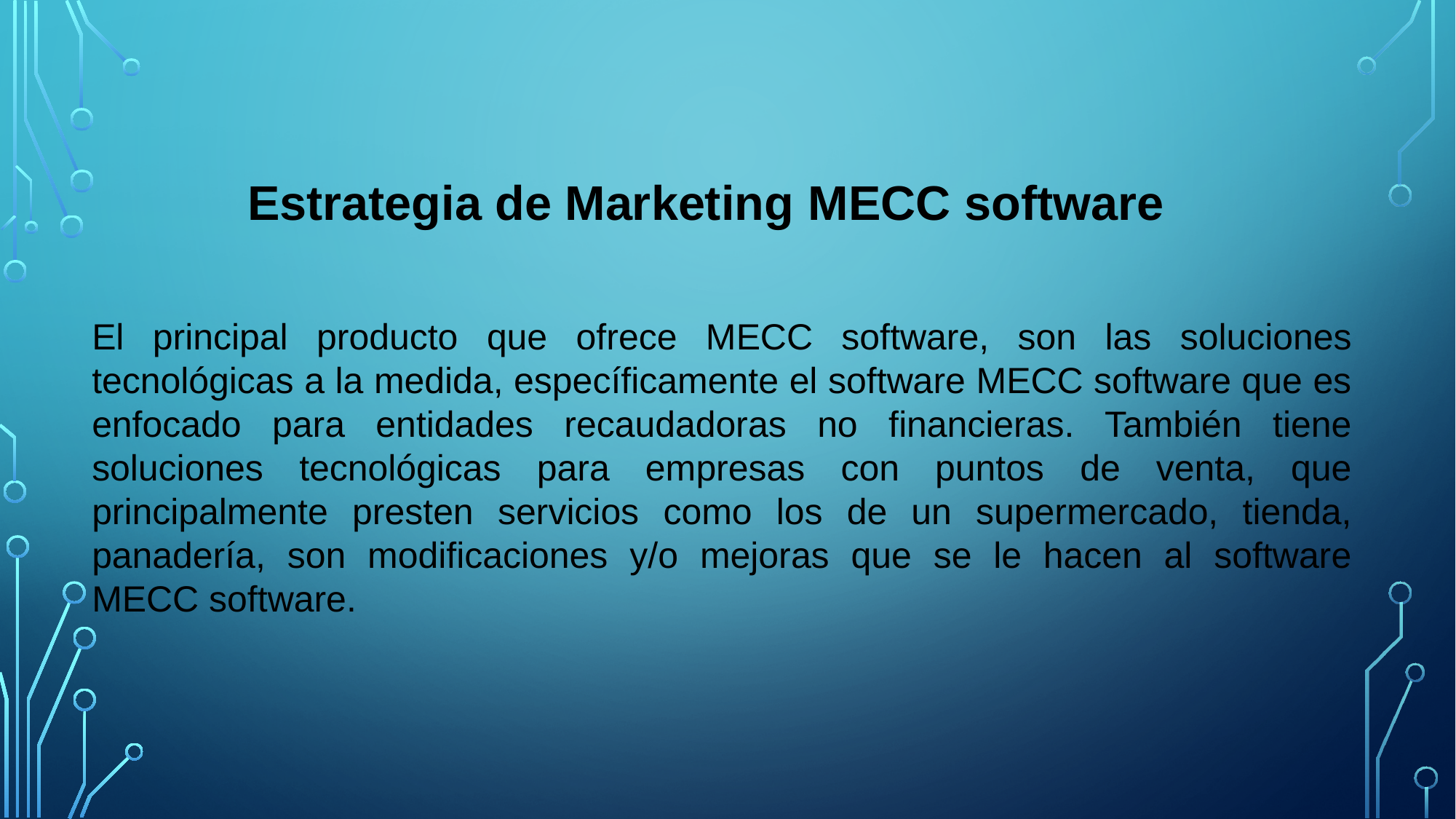

Estrategia de Marketing MECC software
El principal producto que ofrece MECC software, son las soluciones tecnológicas a la medida, específicamente el software MECC software que es enfocado para entidades recaudadoras no financieras. También tiene soluciones tecnológicas para empresas con puntos de venta, que principalmente presten servicios como los de un supermercado, tienda, panadería, son modificaciones y/o mejoras que se le hacen al software MECC software.